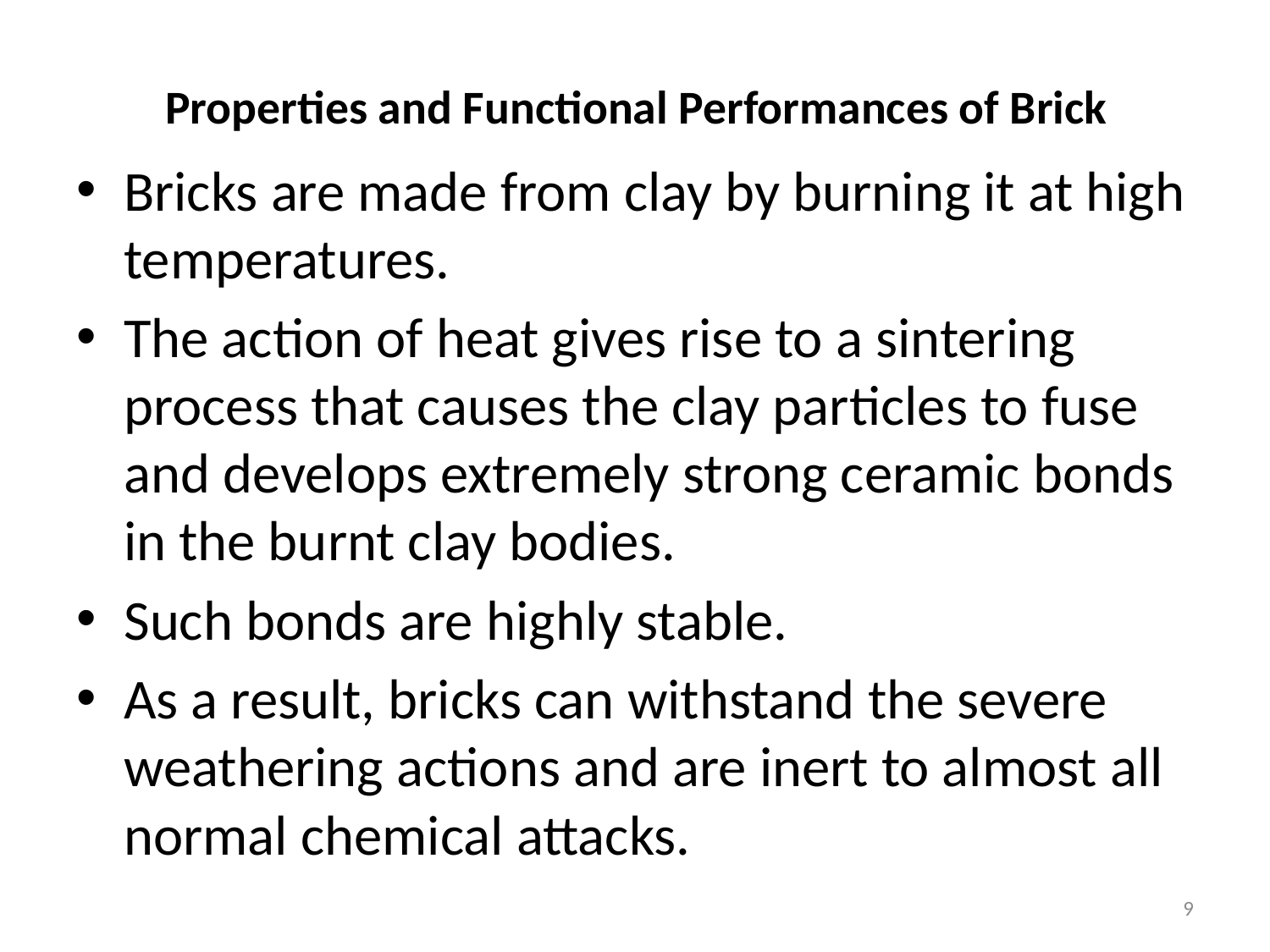

# Properties and Functional Performances of Brick
Bricks are made from clay by burning it at high temperatures.
The action of heat gives rise to a sintering process that causes the clay particles to fuse and develops extremely strong ceramic bonds in the burnt clay bodies.
Such bonds are highly stable.
As a result, bricks can withstand the severe weathering actions and are inert to almost all normal chemical attacks.

9